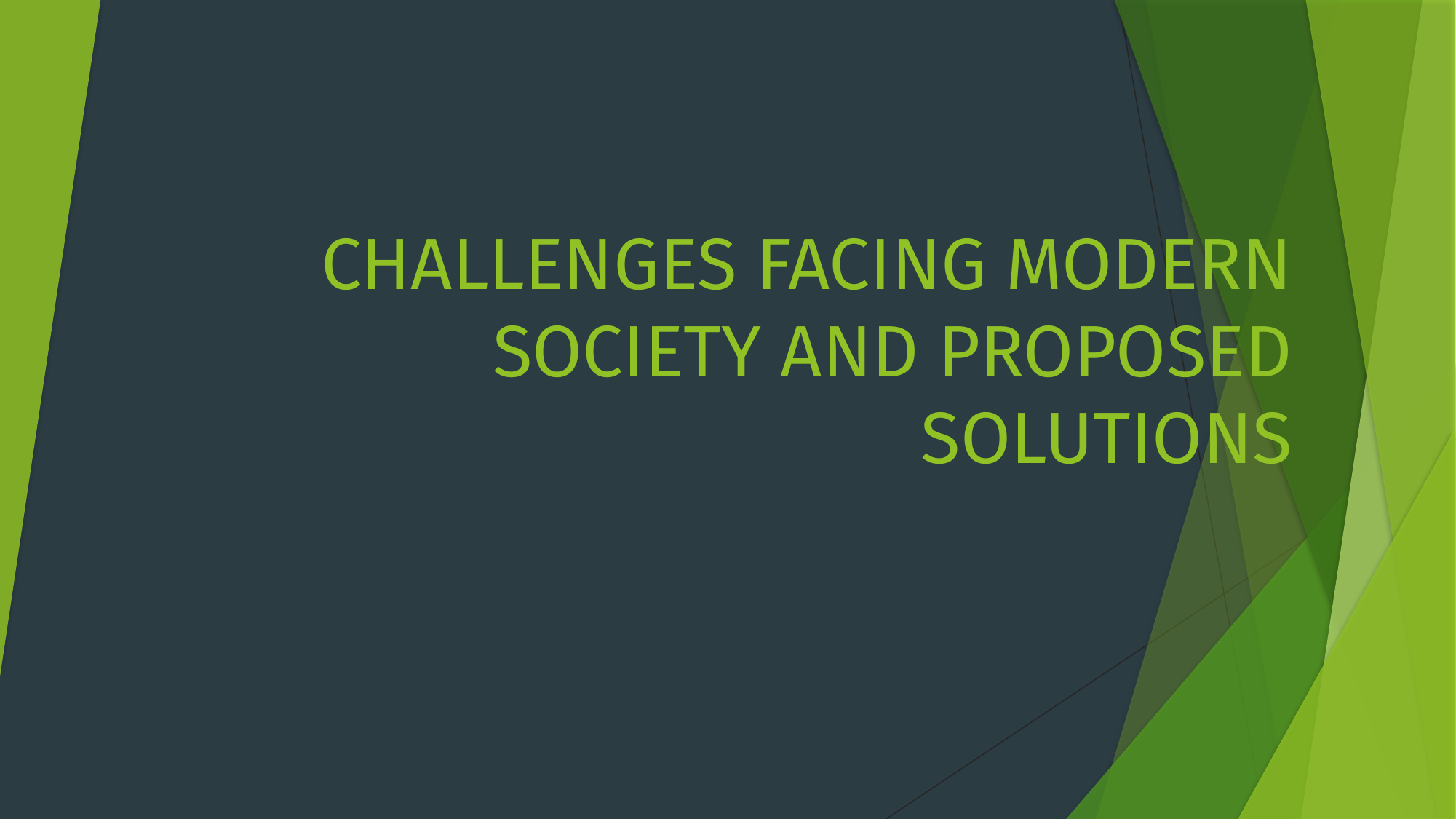

# CHALLENGES FACING MODERN SOCIETY AND PROPOSED SOLUTIONS